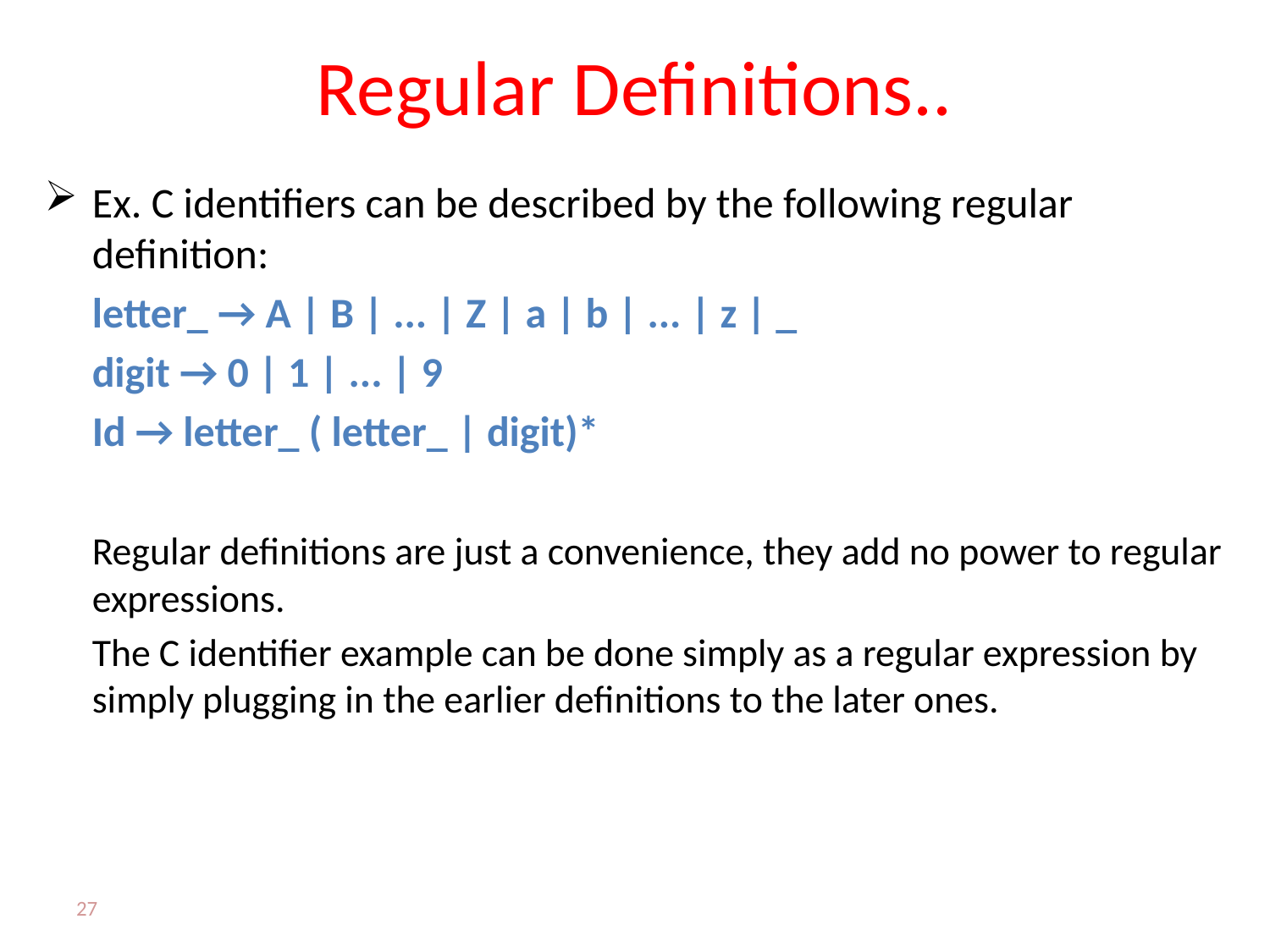

# Regular Definitions..
Ex. C identifiers can be described by the following regular definition:
	letter_ → A | B | ... | Z | a | b | ... | z | _
	digit → 0 | 1 | ... | 9
	Id → letter_ ( letter_ | digit)*

	Regular definitions are just a convenience, they add no power to regular expressions.
	The C identifier example can be done simply as a regular expression by simply plugging in the earlier definitions to the later ones.

27